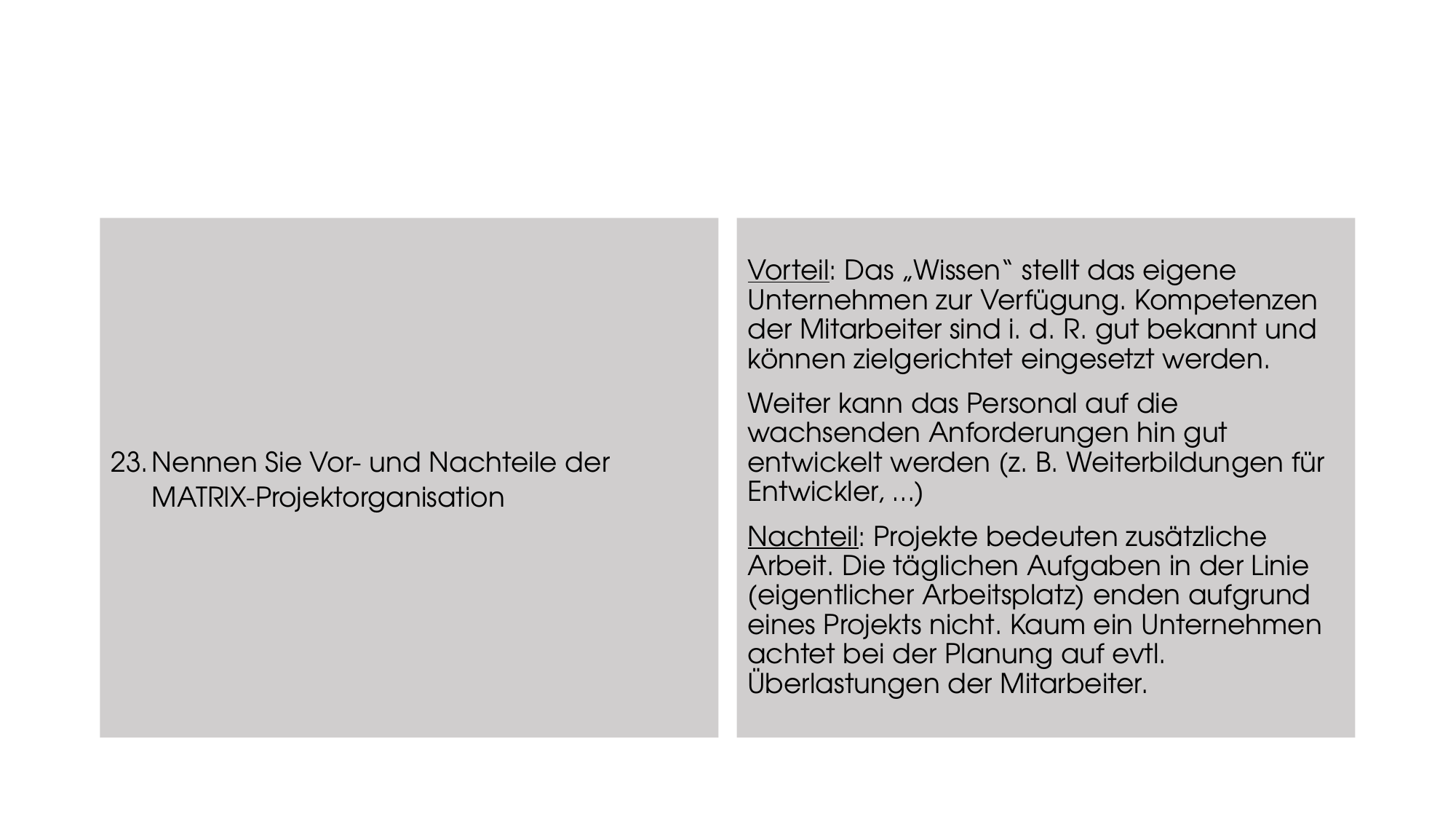

Nennen Sie Vor- und Nachteile der MATRIX-Projektorganisation
Vorteil: Das „Wissen“ stellt das eigene Unternehmen zur Verfügung. Kompetenzen der Mitarbeiter sind i. d. R. gut bekannt und können zielgerichtet eingesetzt werden.
Weiter kann das Personal auf die wachsenden Anforderungen hin gut entwickelt werden (z. B. Weiterbildungen für Entwickler, …)
Nachteil: Projekte bedeuten zusätzliche Arbeit. Die täglichen Aufgaben in der Linie (eigentlicher Arbeitsplatz) enden aufgrund eines Projekts nicht. Kaum ein Unternehmen achtet bei der Planung auf evtl. Überlastungen der Mitarbeiter.